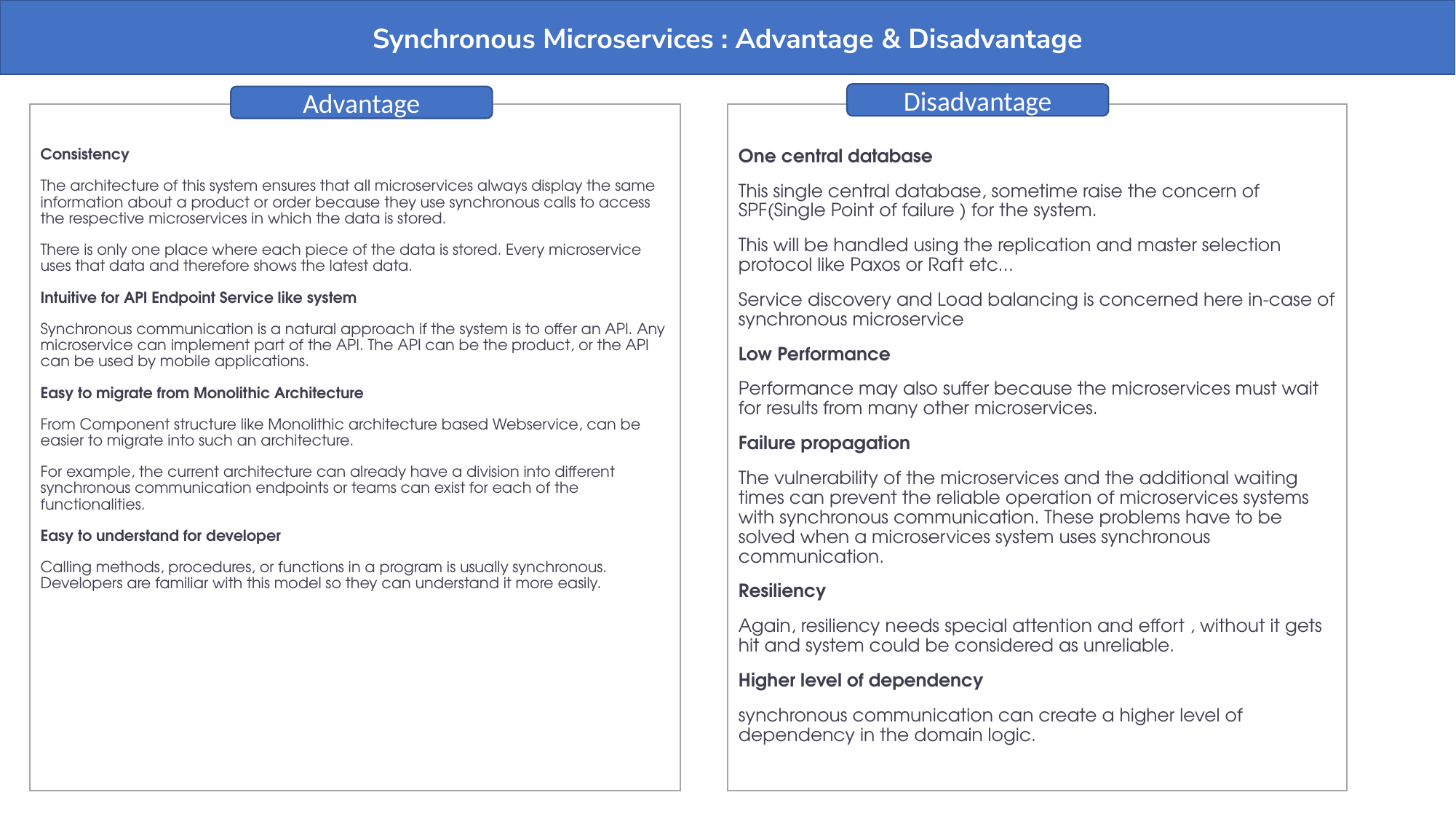

Synchronous Microservices : Advantage & Disadvantage

Disadvantage
Advantage

Consistency
The architecture of this system ensures that all microservices always display the same information about a product or order because they use synchronous calls to access the respective microservices in which the data is stored.
There is only one place where each piece of the data is stored. Every microservice uses that data and therefore shows the latest data.
Intuitive for API Endpoint Service like system
Synchronous communication is a natural approach if the system is to offer an API. Any microservice can implement part of the API. The API can be the product, or the API can be used by mobile applications.
Easy to migrate from Monolithic Architecture
From Component structure like Monolithic architecture based Webservice, can be easier to migrate into such an architecture.
For example, the current architecture can already have a division into different synchronous communication endpoints or teams can exist for each of the functionalities.
Easy to understand for developer
Calling methods, procedures, or functions in a program is usually synchronous. Developers are familiar with this model so they can understand it more easily.

One central database
This single central database, sometime raise the concern of SPF(Single Point of failure ) for the system.
This will be handled using the replication and master selection protocol like Paxos or Raft etc…
Service discovery and Load balancing is concerned here in-case of synchronous microservice
Low Performance
Performance may also suffer because the microservices must wait for results from many other microservices.
Failure propagation
The vulnerability of the microservices and the additional waiting times can prevent the reliable operation of microservices systems with synchronous communication. These problems have to be solved when a microservices system uses synchronous communication.
Resiliency
Again, resiliency needs special attention and effort , without it gets hit and system could be considered as unreliable.
Higher level of dependency
synchronous communication can create a higher level of dependency in the domain logic.